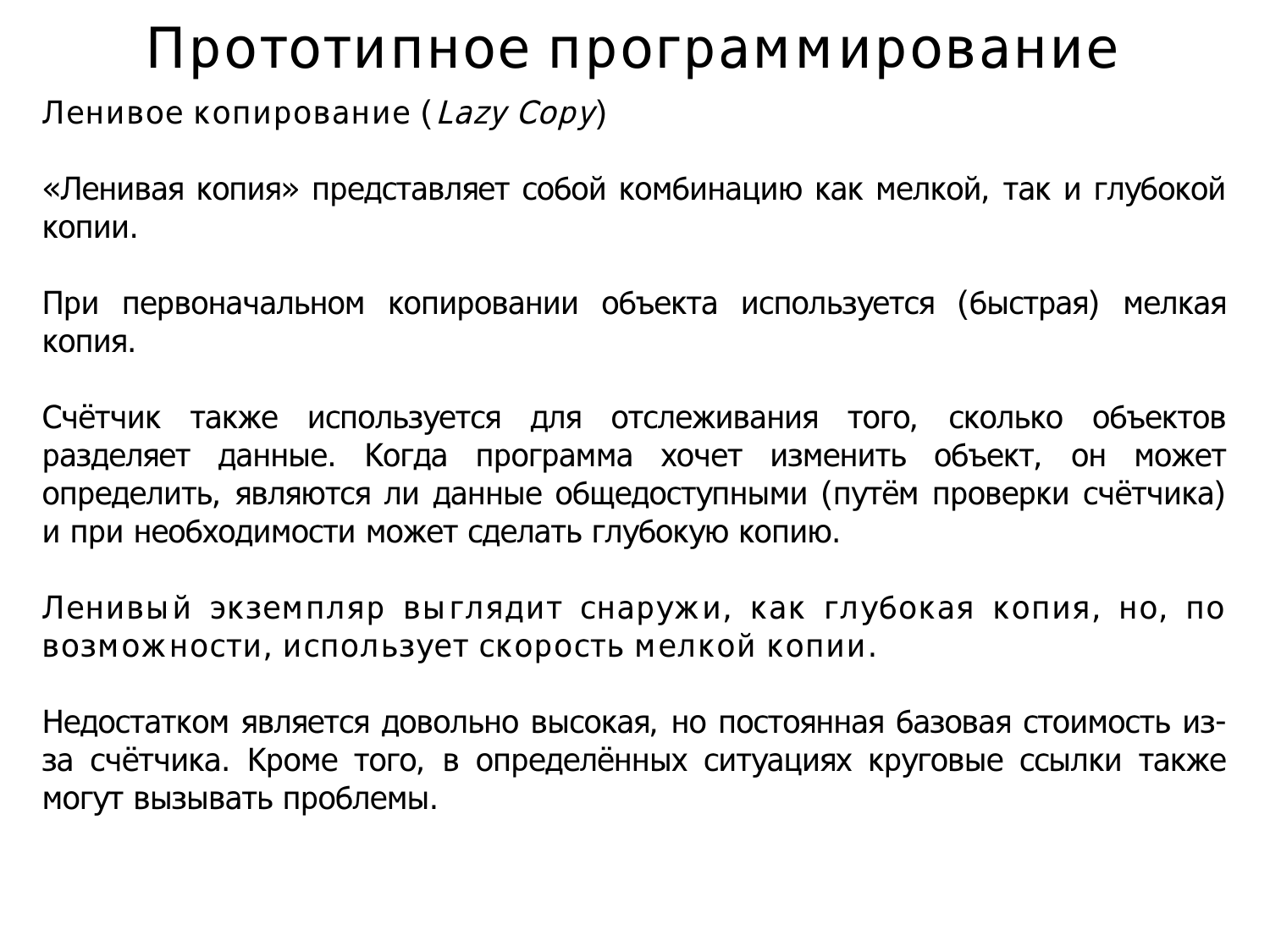

Прототипное программирование
Ленивое копирование (Lazy Copy)

«Ленивая копия» представляет собой комбинацию как мелкой, так и глубокой копии.

При первоначальном копировании объекта используется (быстрая) мелкая копия.

Счётчик также используется для отслеживания того, сколько объектов разделяет данные. Когда программа хочет изменить объект, он может определить, являются ли данные общедоступными (путём проверки счётчика) и при необходимости может сделать глубокую копию.

Ленивый экземпляр выглядит снаружи, как глубокая копия, но, по возможности, использует скорость мелкой копии.

Недостатком является довольно высокая, но постоянная базовая стоимость из-за счётчика. Кроме того, в определённых ситуациях круговые ссылки также могут вызывать проблемы.